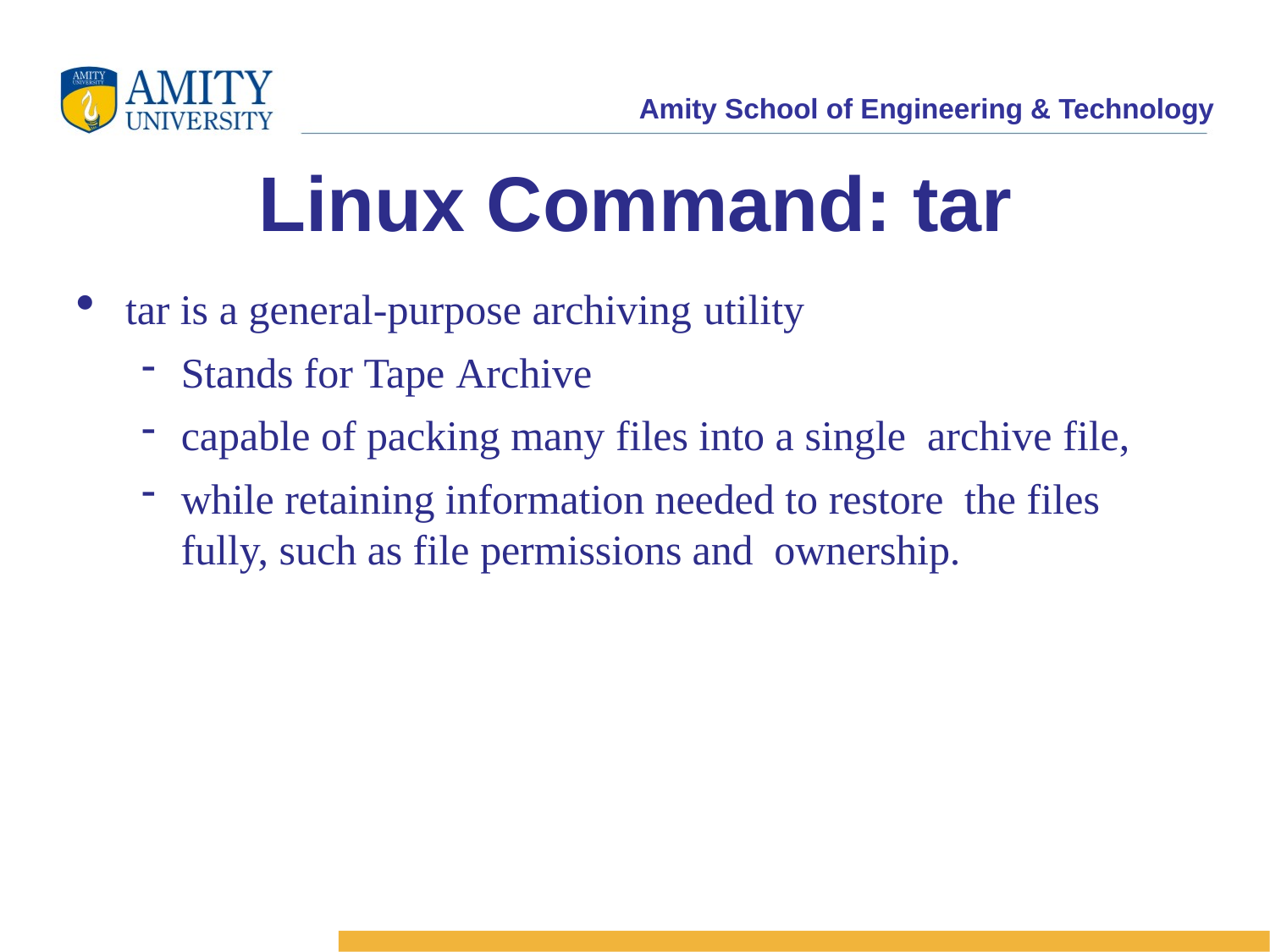

Linux Command: tar

tar is a general-purpose archiving utility
Stands for Tape Archive
capable of packing many files into a single  archive file,
while retaining information needed to restore  the files fully, such as file permissions and  ownership.